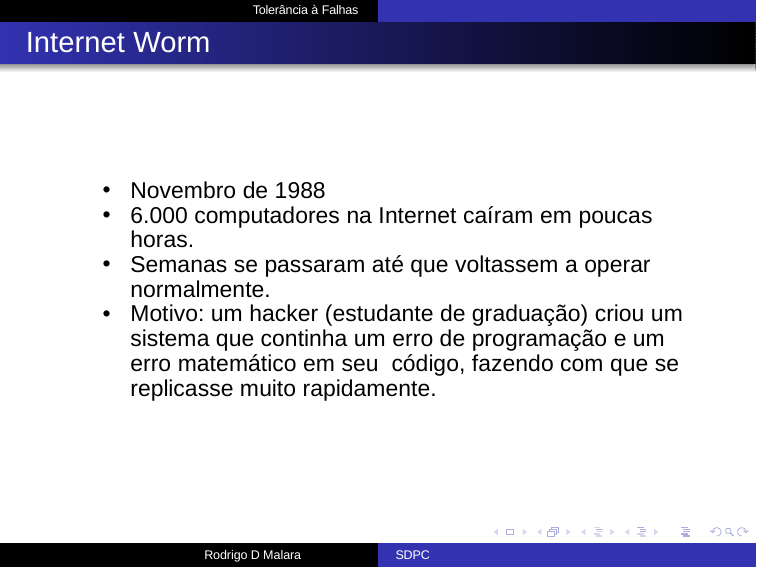

Tolerância à Falhas
# Internet Worm

Novembro de 1988
6.000 computadores na Internet caíram em poucas horas.
Semanas se passaram até que voltassem a operar normalmente.
Motivo: um hacker (estudante de graduação) criou um sistema que continha um erro de programação e um erro matemático em seu  código, fazendo com que se replicasse muito rapidamente.

Rodrigo D Malara
SDPC